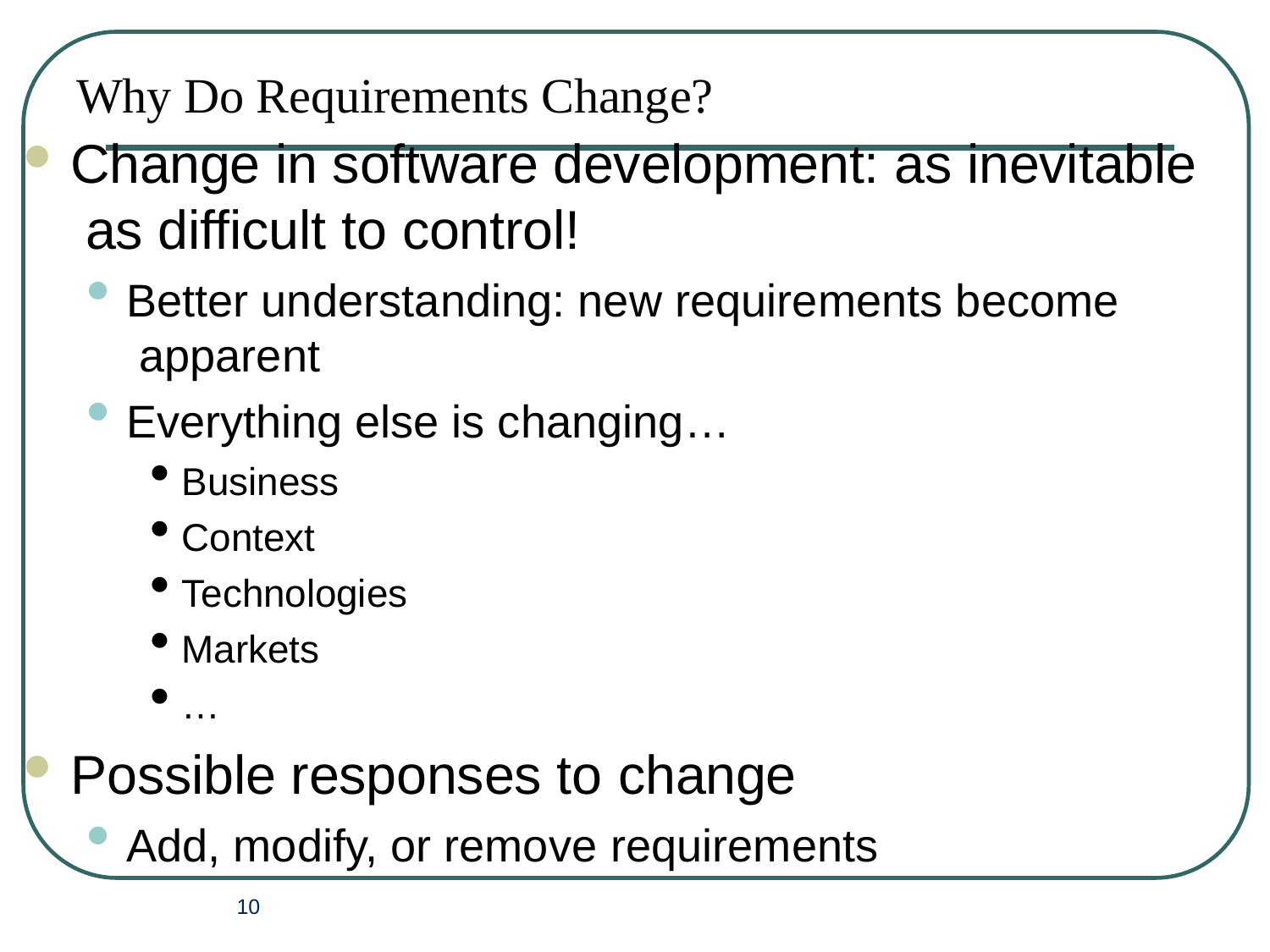

Why Do Requirements Change?
Change in software development: as inevitable  as difficult to control!
Better understanding: new requirements become  apparent
Everything else is changing…
Business
Context
Technologies
Markets
…
Possible responses to change
Add, modify, or remove requirements
10